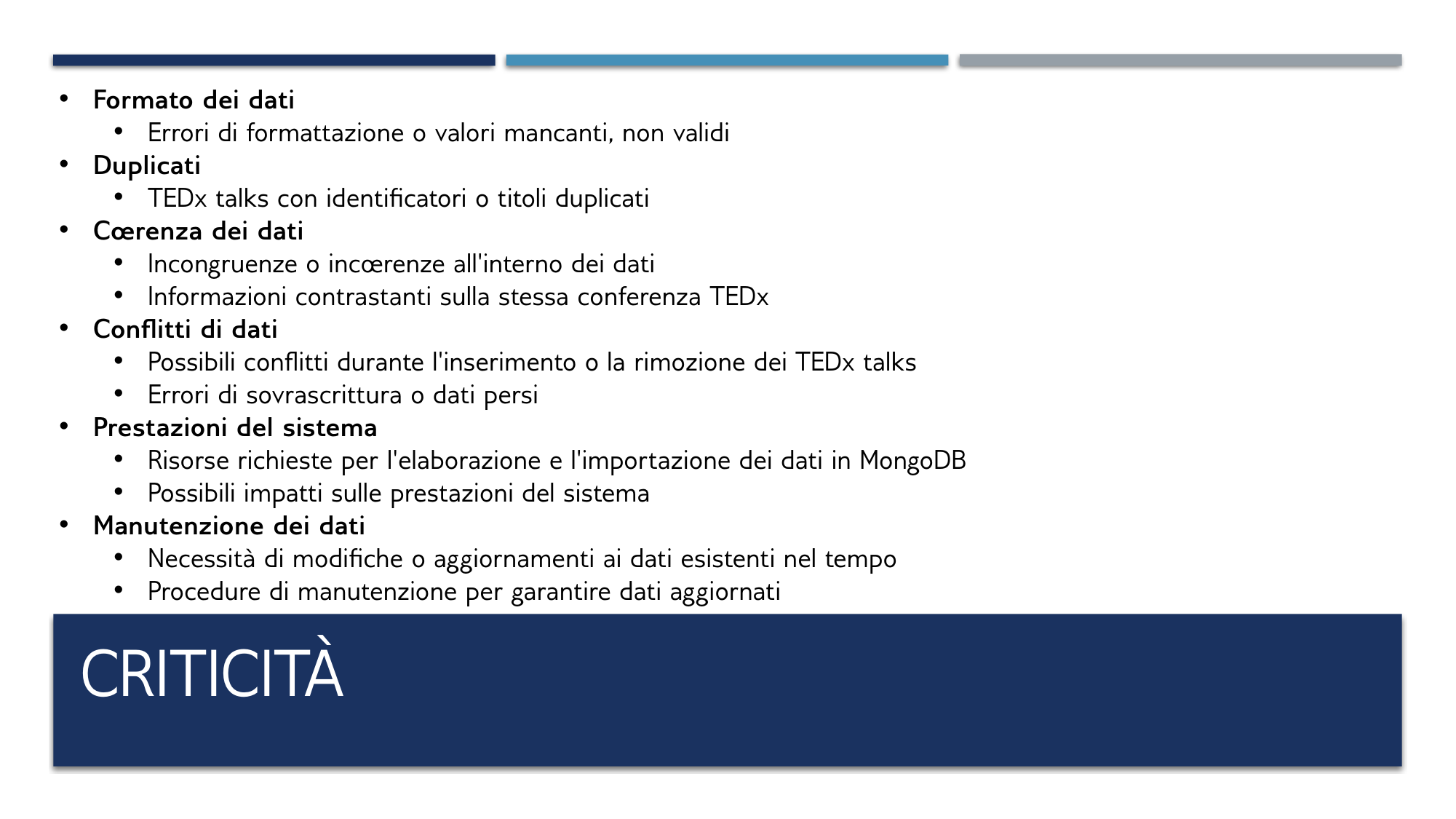

Formato dei dati
Errori di formattazione o valori mancanti, non validi
Duplicati
TEDx talks con identificatori o titoli duplicati
Coerenza dei dati
Incongruenze o incoerenze all'interno dei dati
Informazioni contrastanti sulla stessa conferenza TEDx
Conflitti di dati
Possibili conflitti durante l'inserimento o la rimozione dei TEDx talks
Errori di sovrascrittura o dati persi
Prestazioni del sistema
Risorse richieste per l'elaborazione e l'importazione dei dati in MongoDB
Possibili impatti sulle prestazioni del sistema
Manutenzione dei dati
Necessità di modifiche o aggiornamenti ai dati esistenti nel tempo
Procedure di manutenzione per garantire dati aggiornati

# Criticità